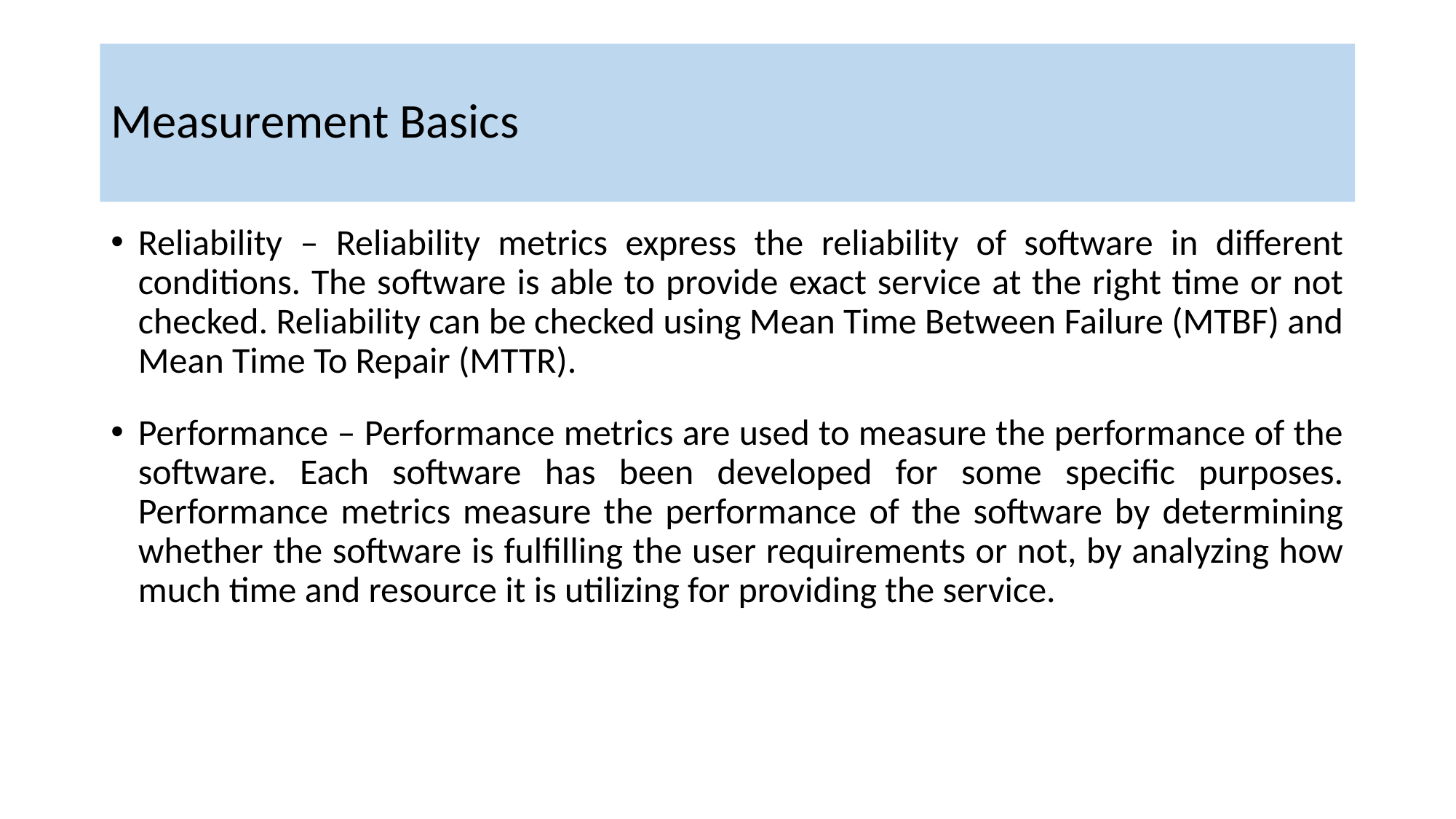

# Measurement Basics
Reliability – Reliability metrics express the reliability of software in different conditions. The software is able to provide exact service at the right time or not checked. Reliability can be checked using Mean Time Between Failure (MTBF) and Mean Time To Repair (MTTR).
Performance – Performance metrics are used to measure the performance of the software. Each software has been developed for some specific purposes. Performance metrics measure the performance of the software by determining whether the software is fulfilling the user requirements or not, by analyzing how much time and resource it is utilizing for providing the service.